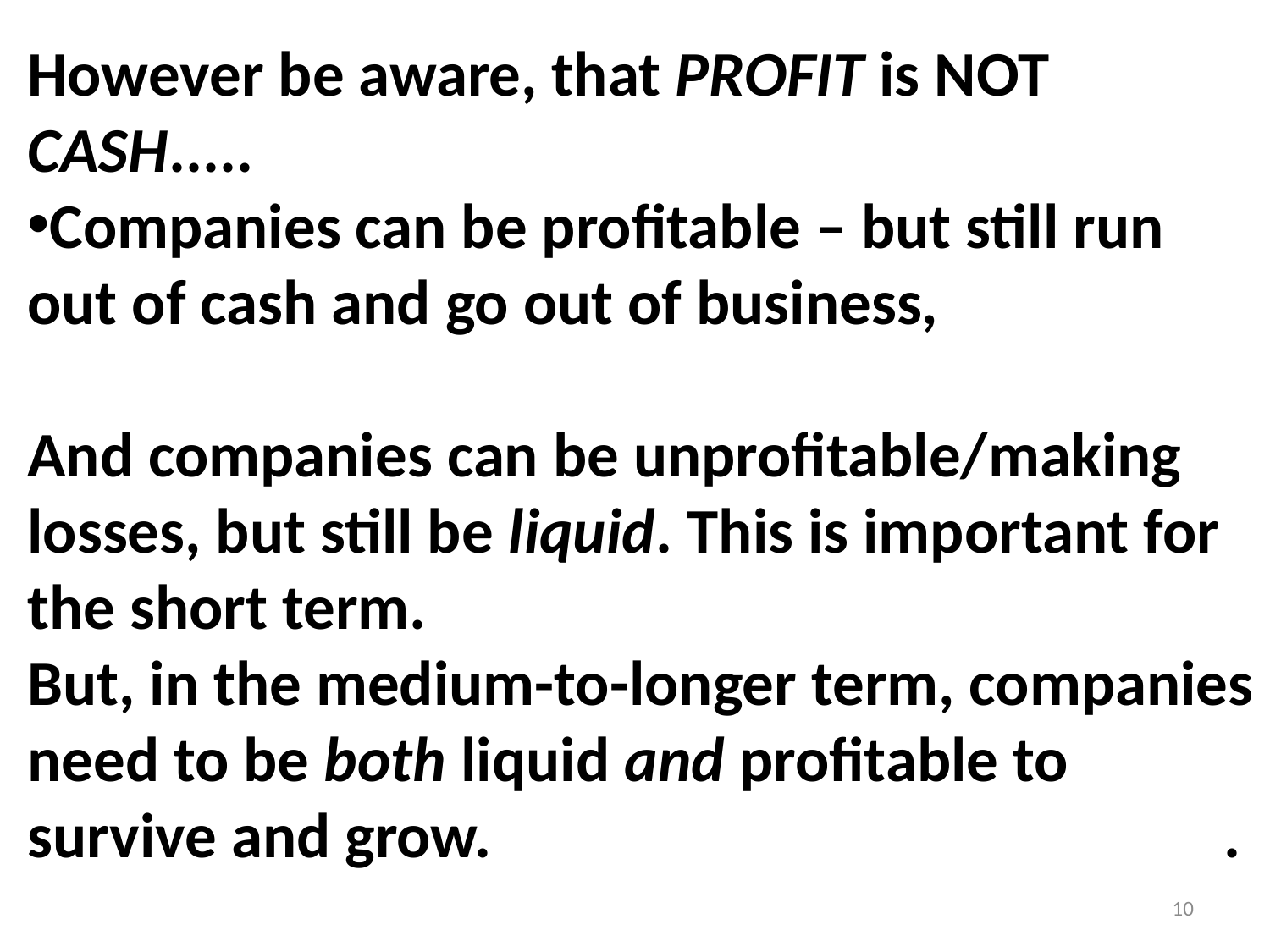

However be aware, that PROFIT is NOT
CASH.....
Companies can be profitable – but still run
out of cash and go out of business,

And companies can be unprofitable/making
losses, but still be liquid. This is important for
the short term.
But, in the medium-to-longer term, companies need to be both liquid and profitable to
survive and grow.                                                   .
10